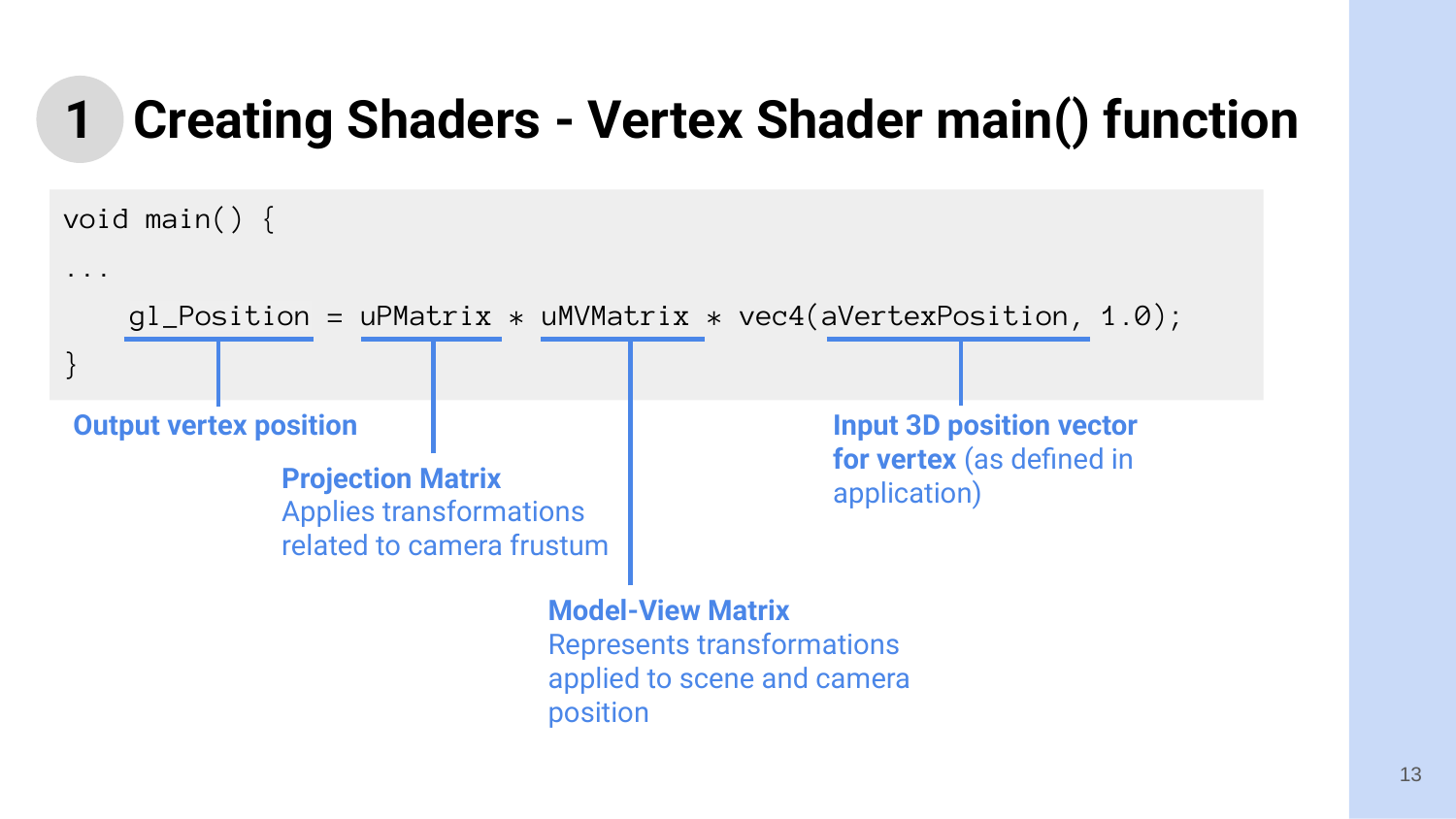

# 1   Creating Shaders - Vertex Shader main() function

void main() {
...
    gl_Position = uPMatrix * uMVMatrix * vec4(aVertexPosition, 1.0);
}

Output vertex position
Projection Matrix
Applies transformations related to camera frustum

Model-View Matrix
Represents transformations applied to scene and camera position
Input 3D position vector for vertex (as defined in application)

13